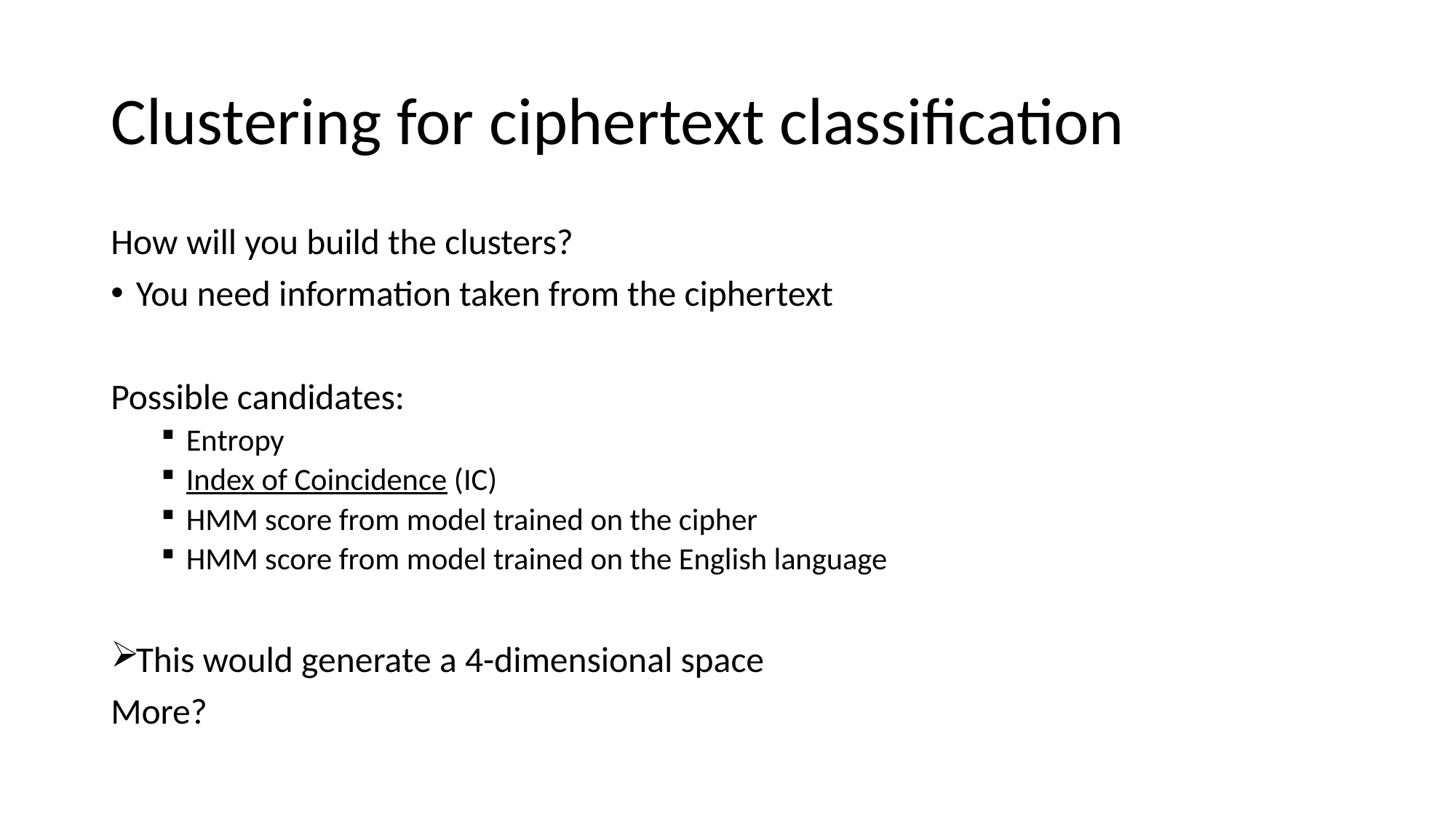

# Clustering for ciphertext classification
How will you build the clusters?
You need information taken from the ciphertext

Possible candidates:
Entropy
Index of Coincidence (IC)
HMM score from model trained on the cipher
HMM score from model trained on the English language

This would generate a 4-dimensional space
More?